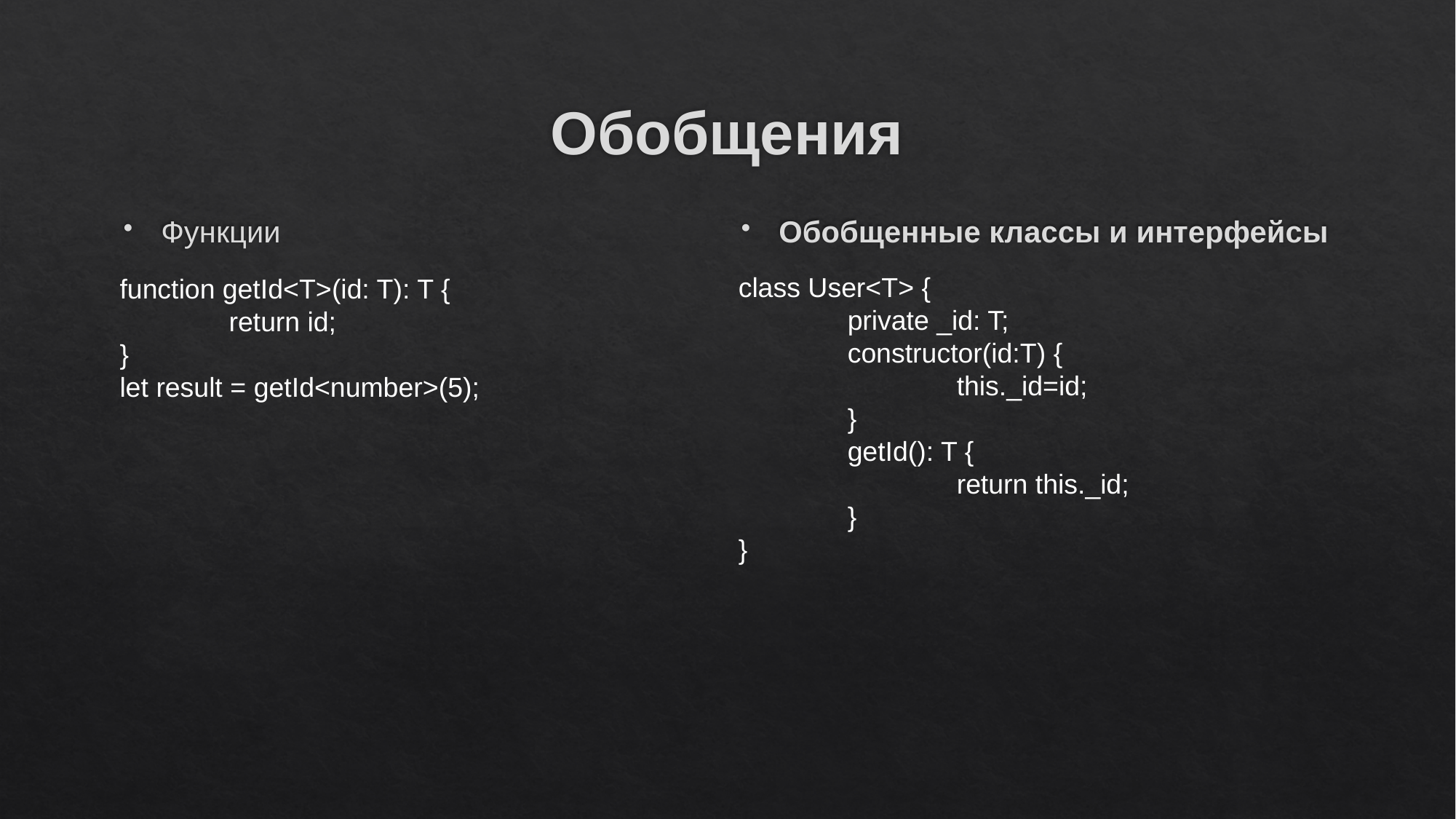

# Обобщения
Функции
Обобщенные классы и интерфейсы
class User<T> {
	private _id: T;
    	constructor(id:T) {
		this._id=id;
    	}
    	getId(): T {
		return this._id;
    	}
}
function getId<T>(id: T): T {
	return id;
}
let result = getId<number>(5);